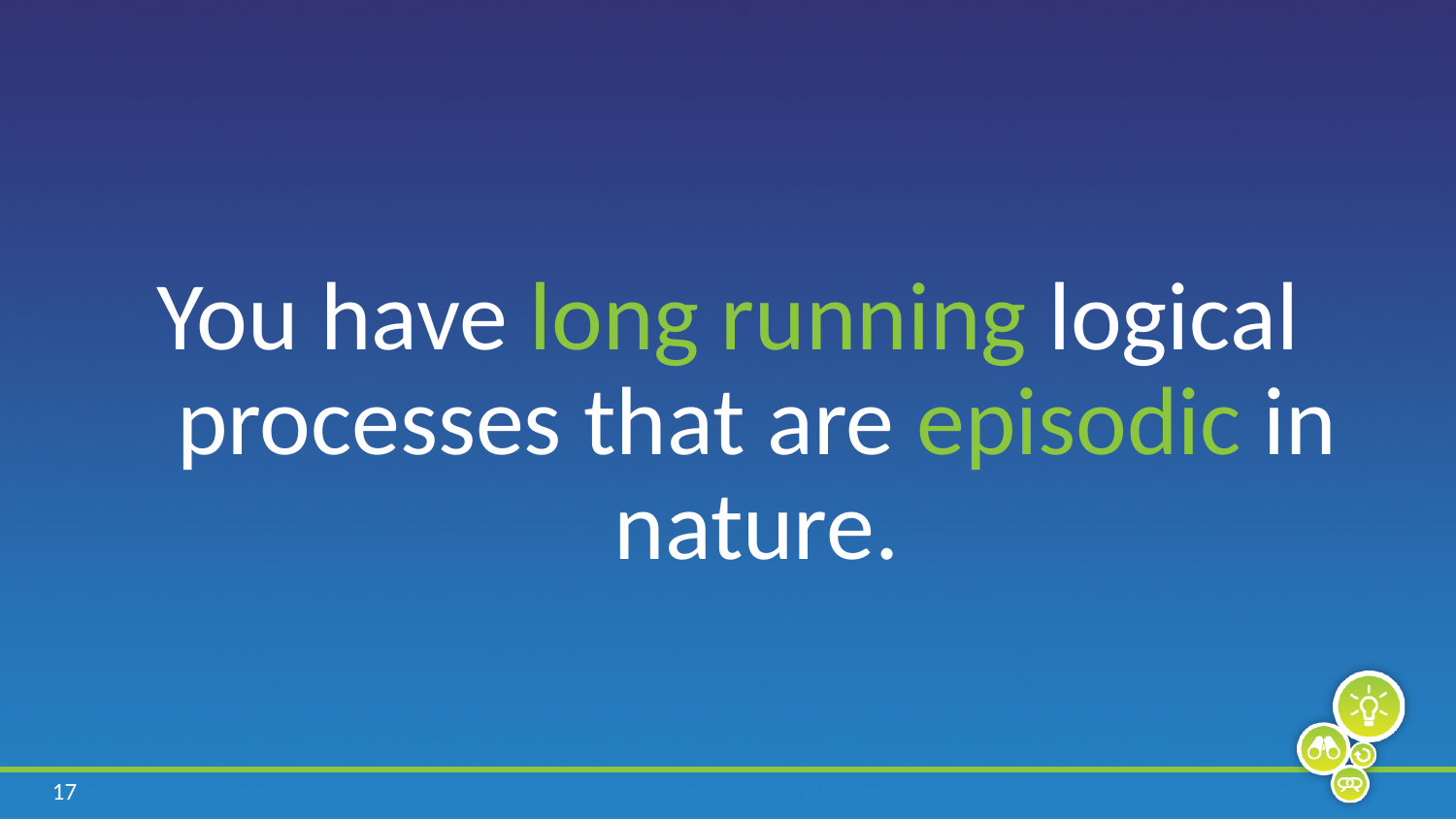

You have long running logical processes that are episodic in nature.